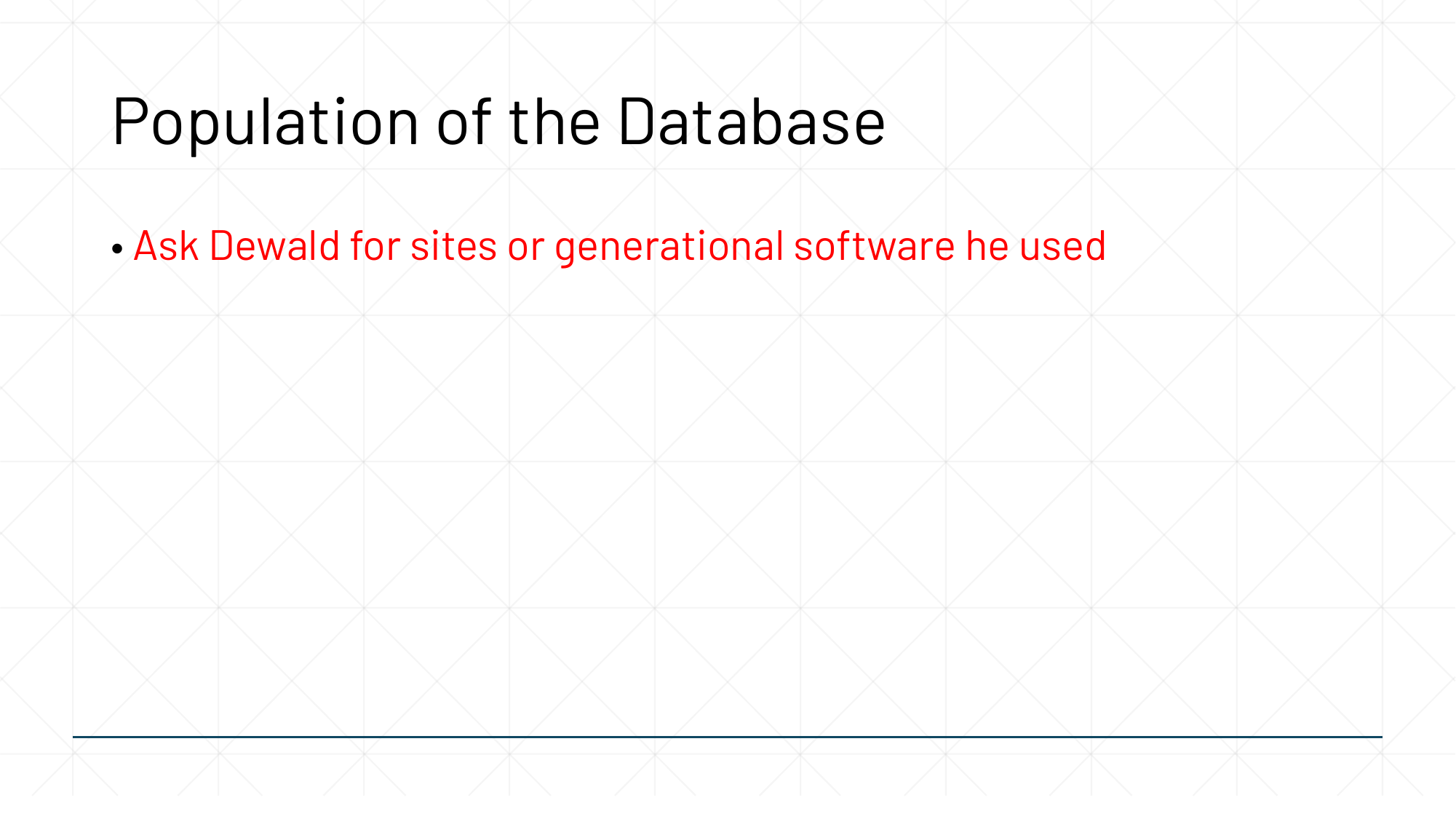

# Population of the Database
• Ask Dewald for sites or generational software he used